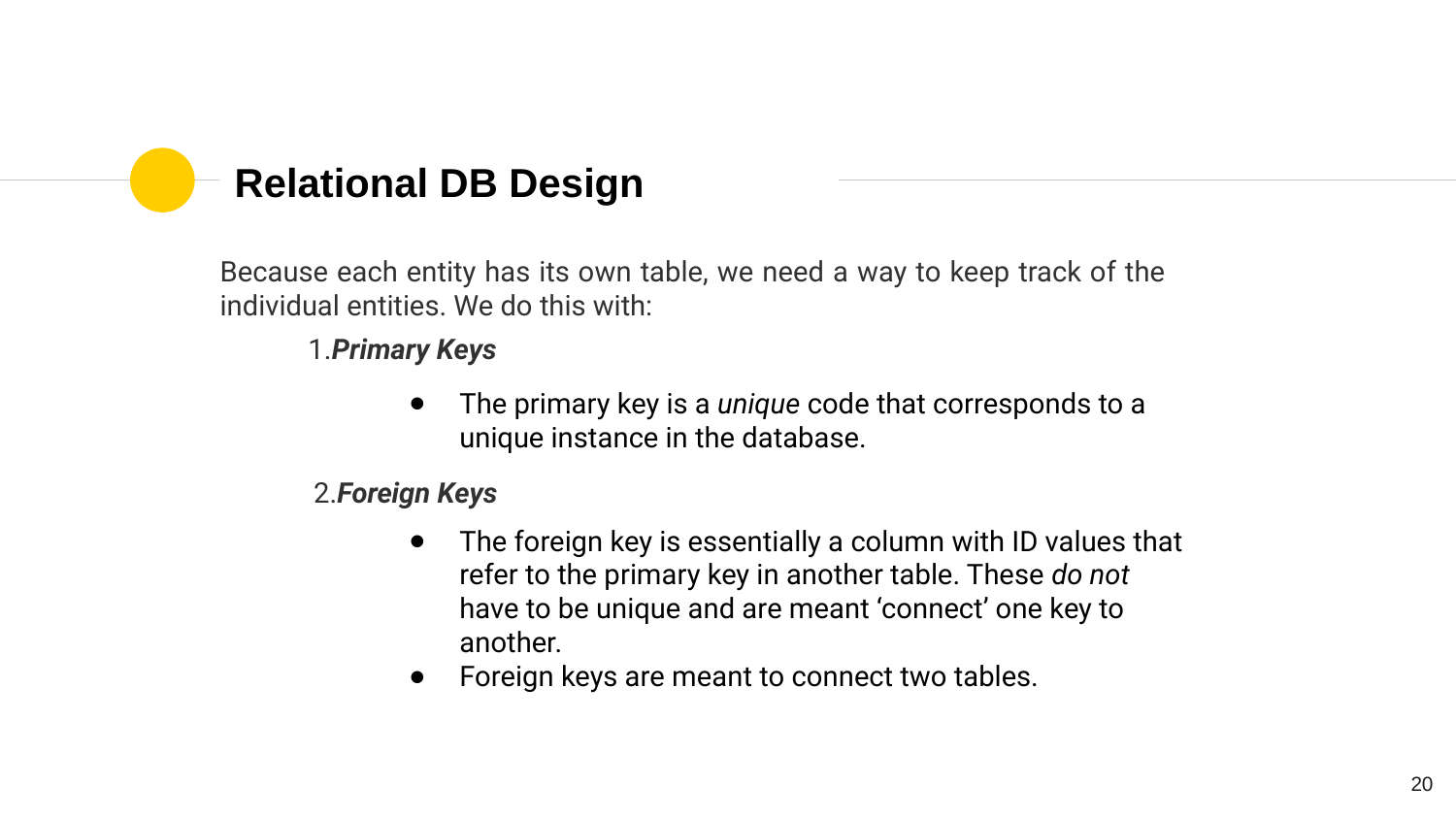

# Relational DB Design
Because each entity has its own table, we need a way to keep track of the individual entities. We do this with:
1.Primary Keys
The primary key is a unique code that corresponds to a unique instance in the database.
2.Foreign Keys
The foreign key is essentially a column with ID values that refer to the primary key in another table. These do not have to be unique and are meant ‘connect’ one key to another.
Foreign keys are meant to connect two tables.
20